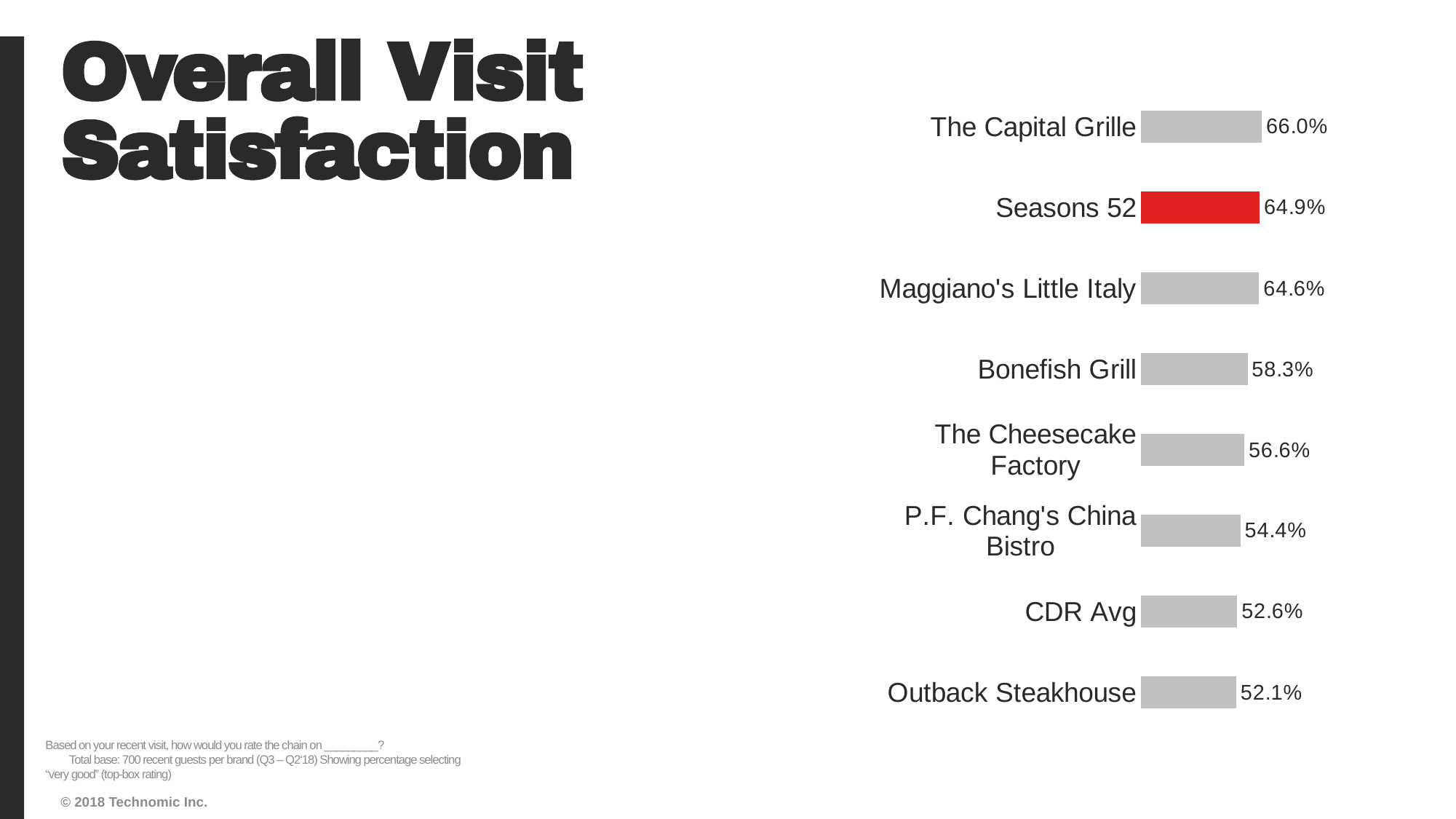

# Overall Visit Satisfaction

### Chart

| Category | Series1 |
|---|---|
| Outback Steakhouse | 0.5214285714285715 |
| CDR Avg | 0.5264056181824033 |
| P.F. Chang's China Bistro | 0.5442857142857143 |
| The Cheesecake Factory | 0.5657142857142857 |
| Bonefish Grill | 0.5828571428571429 |
| Maggiano's Little Italy | 0.6457142857142857 |
| Seasons 52 | 0.6485714285714286 |
| The Capital Grille | 0.6604850213980028 |
Based on your recent visit, how would you rate the chain on _________?                                           Total base: 700 recent guests per brand (Q3 – Q2‘18) Showing percentage selecting “very good” (top-box rating)